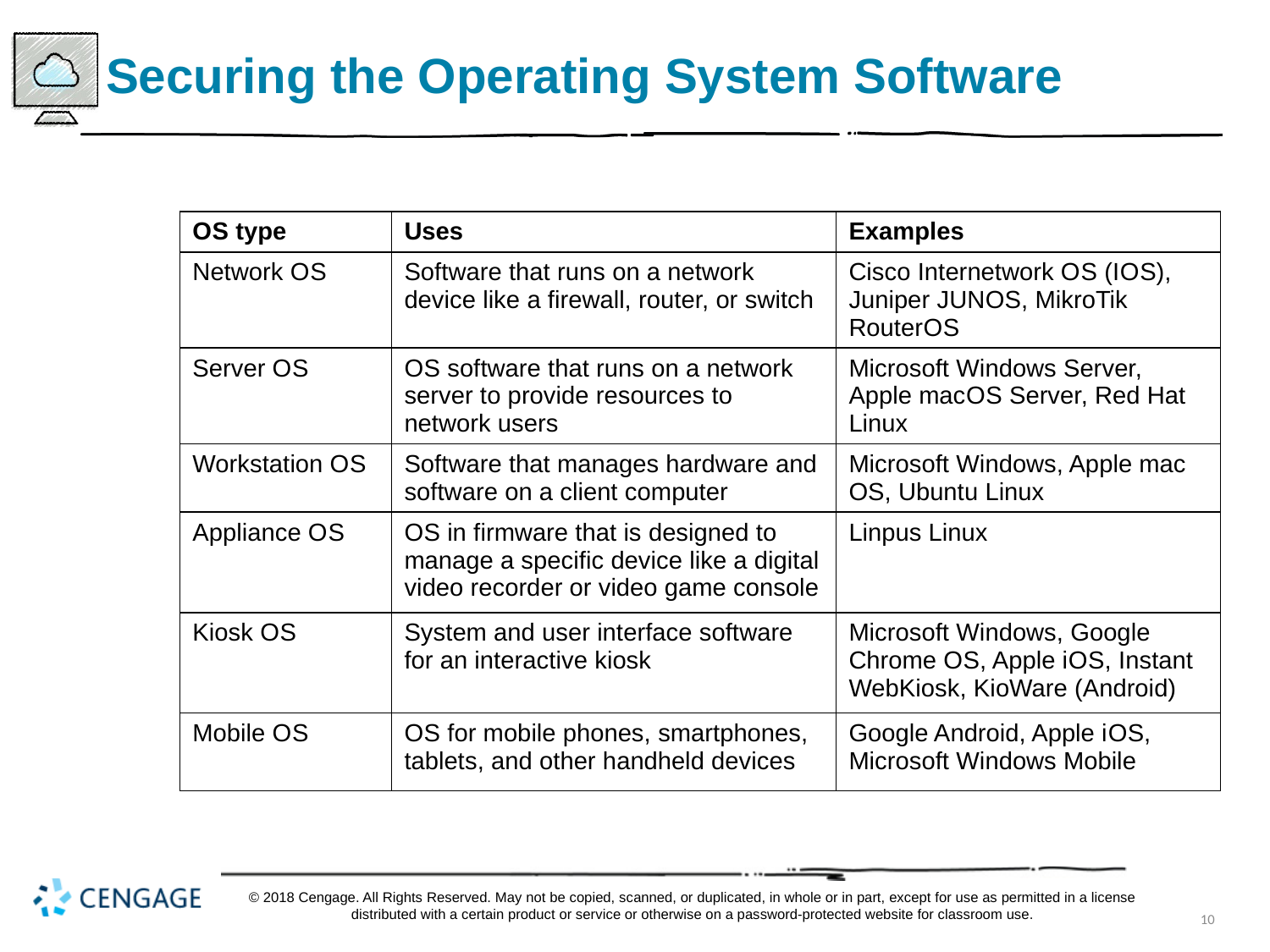

# Securing the Operating System Software
| O S type | Uses | Examples |
| --- | --- | --- |
| Network O S | Software that runs on a network device like a firewall, router, or switch | Cisco Internetwork O S (I O S), Juniper JUN OS, MikroTik Router O S |
| Server O S | O S software that runs on a network server to provide resources to network users | Microsoft Windows Server, Apple mac O S Server, Red Hat Linux |
| Workstation O S | Software that manages hardware and software on a client computer | Microsoft Windows, Apple mac OS, Ubuntu Linux |
| Appliance O S | O S in firmware that is designed to manage a specific device like a digital video recorder or video game console | Linpus Linux |
| Kiosk O S | System and user interface software for an interactive kiosk | Microsoft Windows, Google Chrome O S, Apple i O S, Instant WebKiosk, KioWare (Android) |
| Mobile O S | O S for mobile phones, smartphones, tablets, and other handheld devices | Google Android, Apple i O S, Microsoft Windows Mobile |
© 2018 Cengage. All Rights Reserved. May not be copied, scanned, or duplicated, in whole or in part, except for use as permitted in a license distributed with a certain product or service or otherwise on a password-protected website for classroom use.